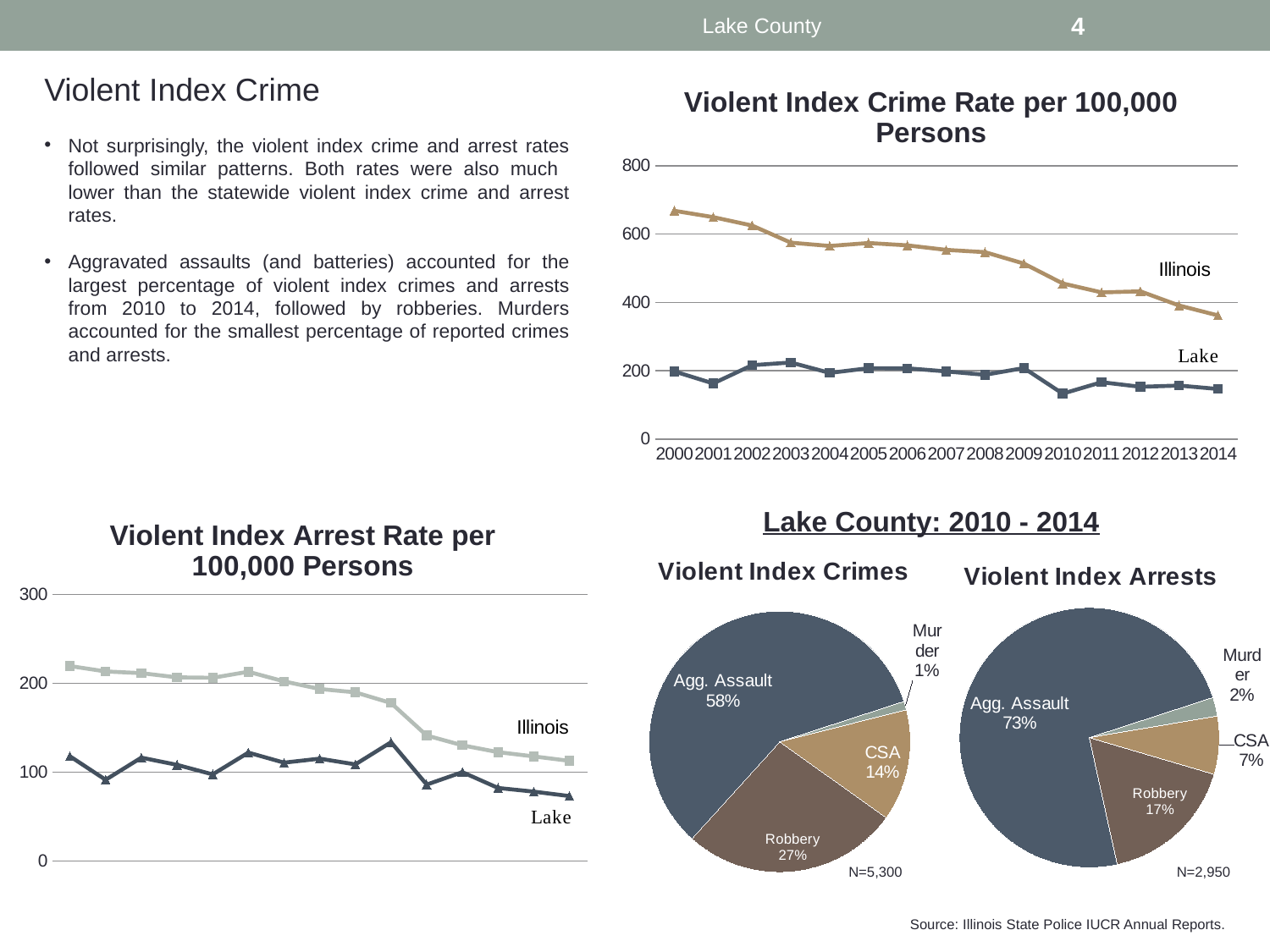

Lake County
4
Violent Index Crime

[unsupported chart]

Not surprisingly, the violent index crime and arrest rates followed similar patterns. Both rates were also much  lower than the statewide violent index crime and arrest rates.

Aggravated assaults (and batteries) accounted for the largest percentage of violent index crimes and arrests from 2010 to 2014, followed by robberies. Murders accounted for the smallest percentage of reported crimes and arrests.

### Chart: Violent Index Arrest Rate per 100,000 Persons

| Category | Lake | Illinois |
|---|---|---|
| 2000 | 117.79999999999998 | 219.4 |
| 2001 | 91.39999999999999 | 213.3 |
| 2002 | 116.30000000000001 | 211.4 |
| 2003 | 108.2 | 206.7 |
| 2004 | 97.5 | 206.2 |
| 2005 | 122.0 | 213.00000000000003 |
| 2006 | 110.7 | 202.1 |
| 2007 | 115.2 | 193.60000000000002 |
| 2008 | 108.7 | 189.79999999999998 |
| 2009 | 133.7 | 177.8 |
| 2010 | 86.0 | 141.2 |
| 2011 | 100.0 | 130.2 |
| 2012 | 82.2 | 122.5 |
| 2013 | 78.10000000000001 | 117.69999999999999 |
| 2014 | 73.1 | 112.69999999999999 |
Lake County: 2010 - 2014

### Chart: Violent Index Crimes

| Category | Lake |
|---|---|
| Murder | 0.010566037735849057 |
| CSA | 0.13792452830188678 |
| Robbery | 0.26867924528301884 |
| Agg. Assault | 0.5828301886792453 |

### Chart: Violent Index Arrests

| Category | Lake |
|---|---|
| Murder | 0.023389830508474575 |
| CSA | 0.07220338983050847 |
| Robbery | 0.16983050847457626 |
| Agg. Assault | 0.7345762711864406 |
N=5,300
N=2,950
Source: Illinois State Police IUCR Annual Reports.